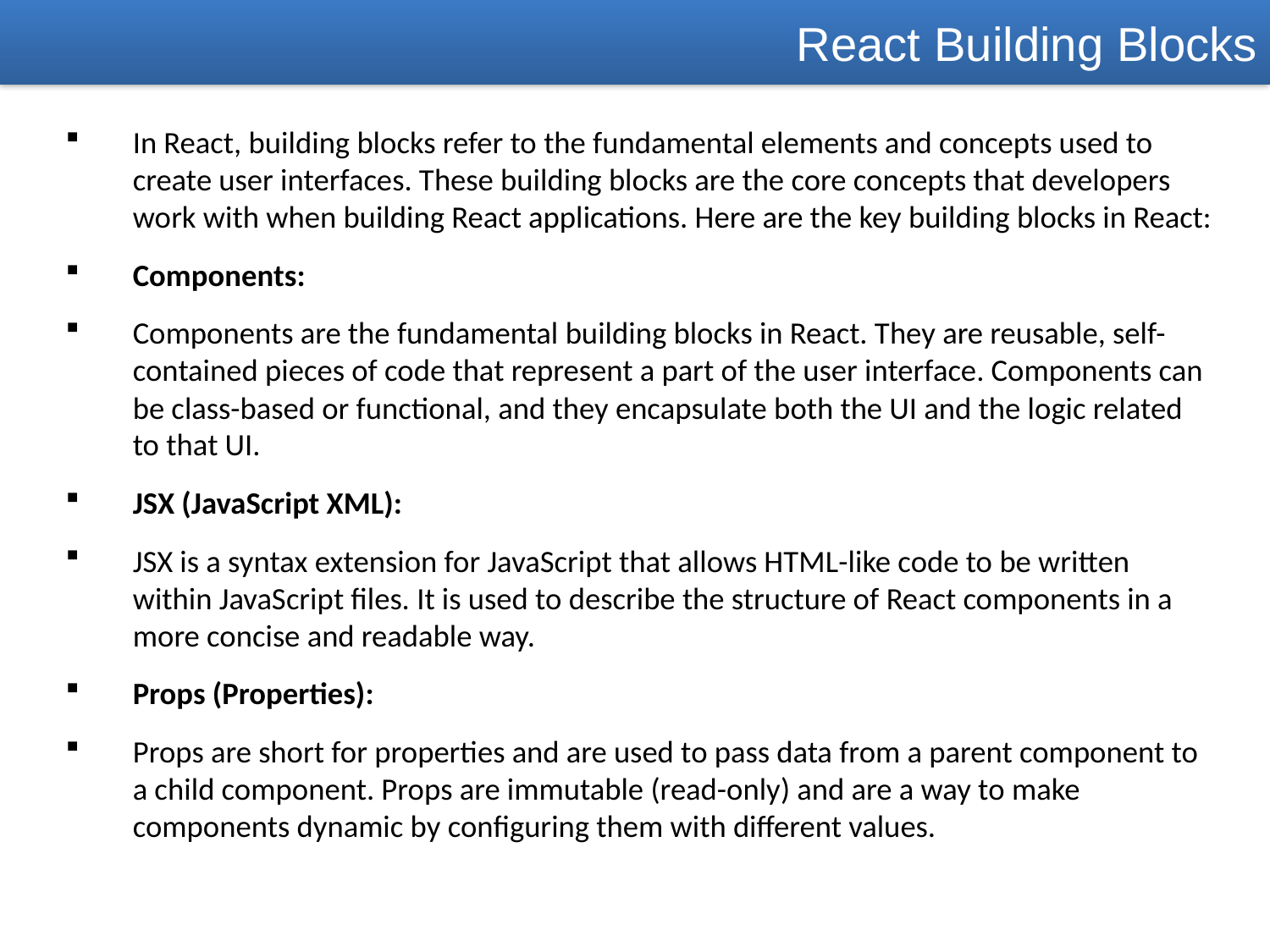

React Building Blocks
In React, building blocks refer to the fundamental elements and concepts used to create user interfaces. These building blocks are the core concepts that developers work with when building React applications. Here are the key building blocks in React:
Components:
Components are the fundamental building blocks in React. They are reusable, self-contained pieces of code that represent a part of the user interface. Components can be class-based or functional, and they encapsulate both the UI and the logic related to that UI.
JSX (JavaScript XML):
JSX is a syntax extension for JavaScript that allows HTML-like code to be written within JavaScript files. It is used to describe the structure of React components in a more concise and readable way.
Props (Properties):
Props are short for properties and are used to pass data from a parent component to a child component. Props are immutable (read-only) and are a way to make components dynamic by configuring them with different values.